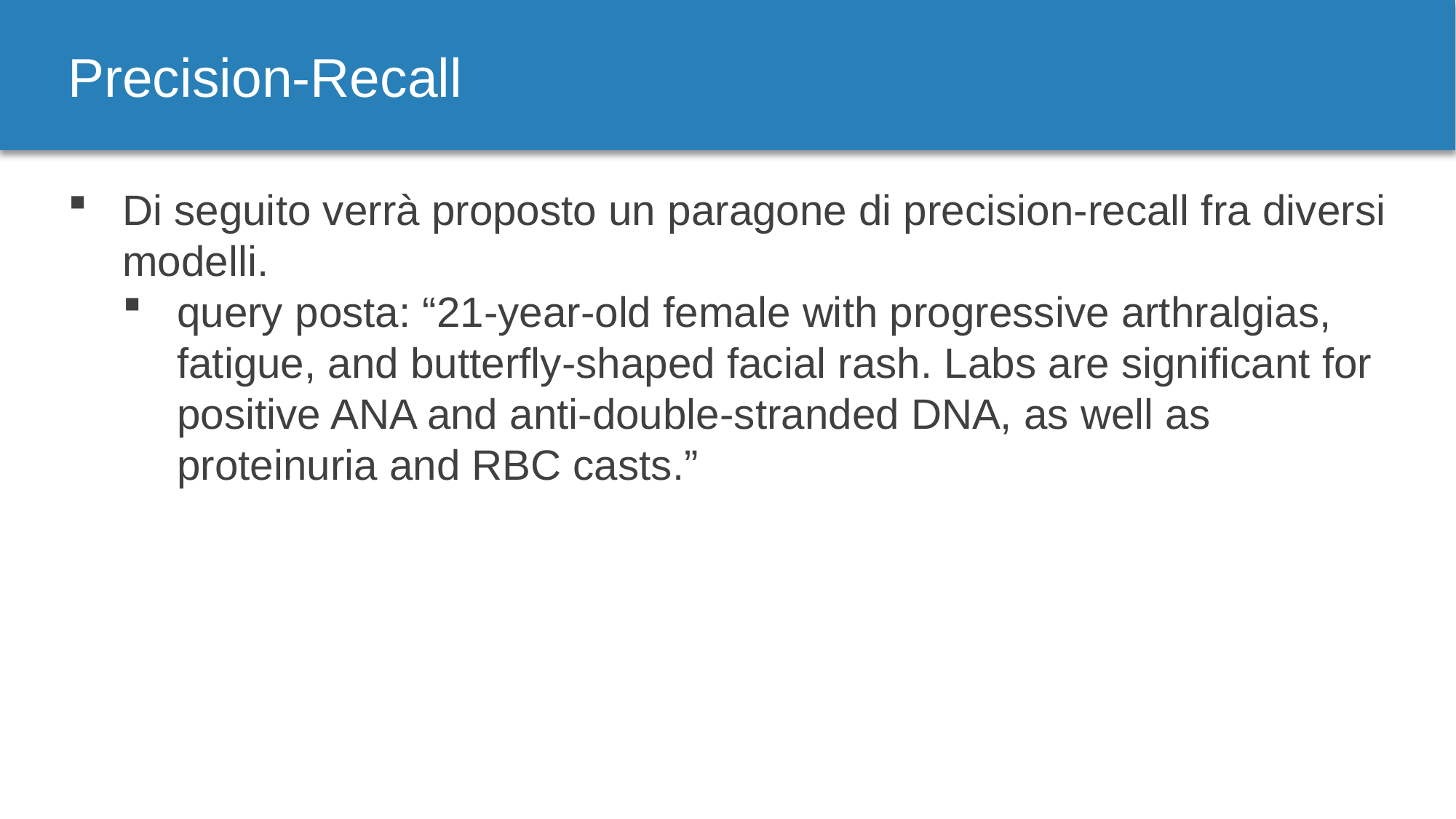

Precision-Recall
Di seguito verrà proposto un paragone di precision-recall fra diversi modelli.
query posta: “21-year-old female with progressive arthralgias, fatigue, and butterfly-shaped facial rash. Labs are significant for positive ANA and anti-double-stranded DNA, as well as proteinuria and RBC casts.”